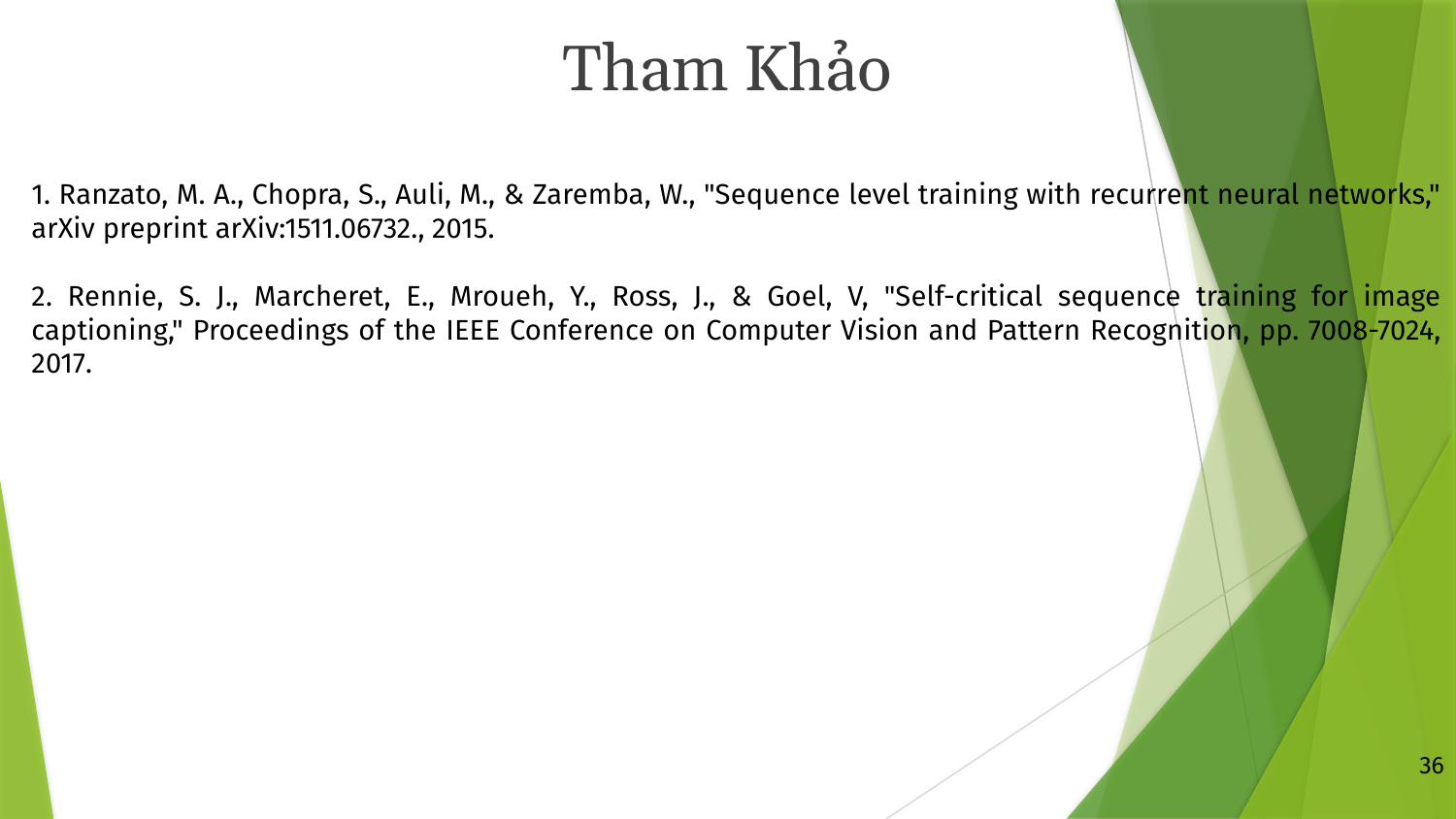

Tham Khảo
1. Ranzato, M. A., Chopra, S., Auli, M., & Zaremba, W., "Sequence level training with recurrent neural networks," arXiv preprint arXiv:1511.06732., 2015.

2. Rennie, S. J., Marcheret, E., Mroueh, Y., Ross, J., & Goel, V, "Self-critical sequence training for image captioning," Proceedings of the IEEE Conference on Computer Vision and Pattern Recognition, pp. 7008-7024, 2017.
36